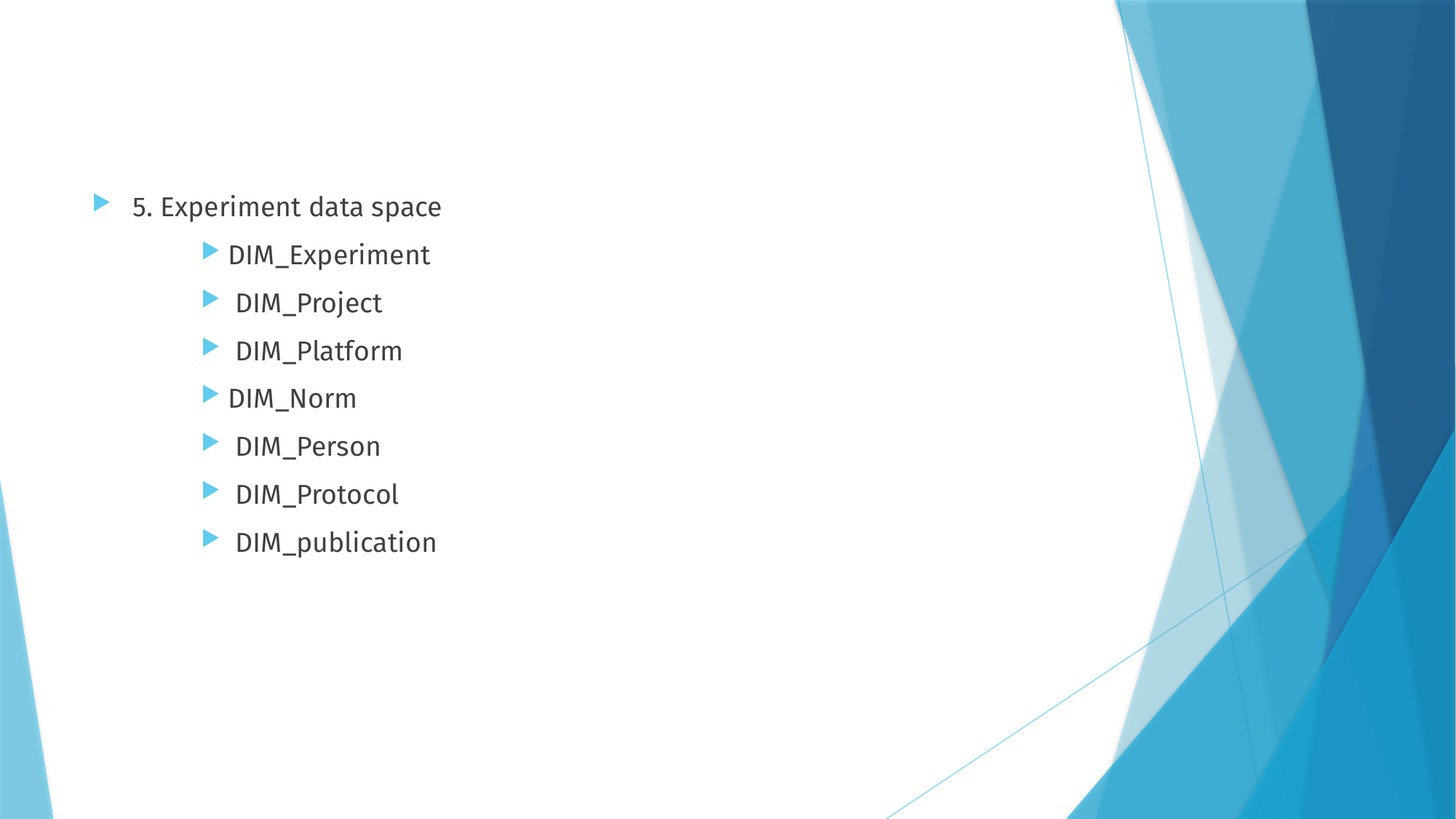

5. Experiment data space
DIM_Experiment
 DIM_Project
 DIM_Platform
DIM_Norm
 DIM_Person
 DIM_Protocol
 DIM_publication